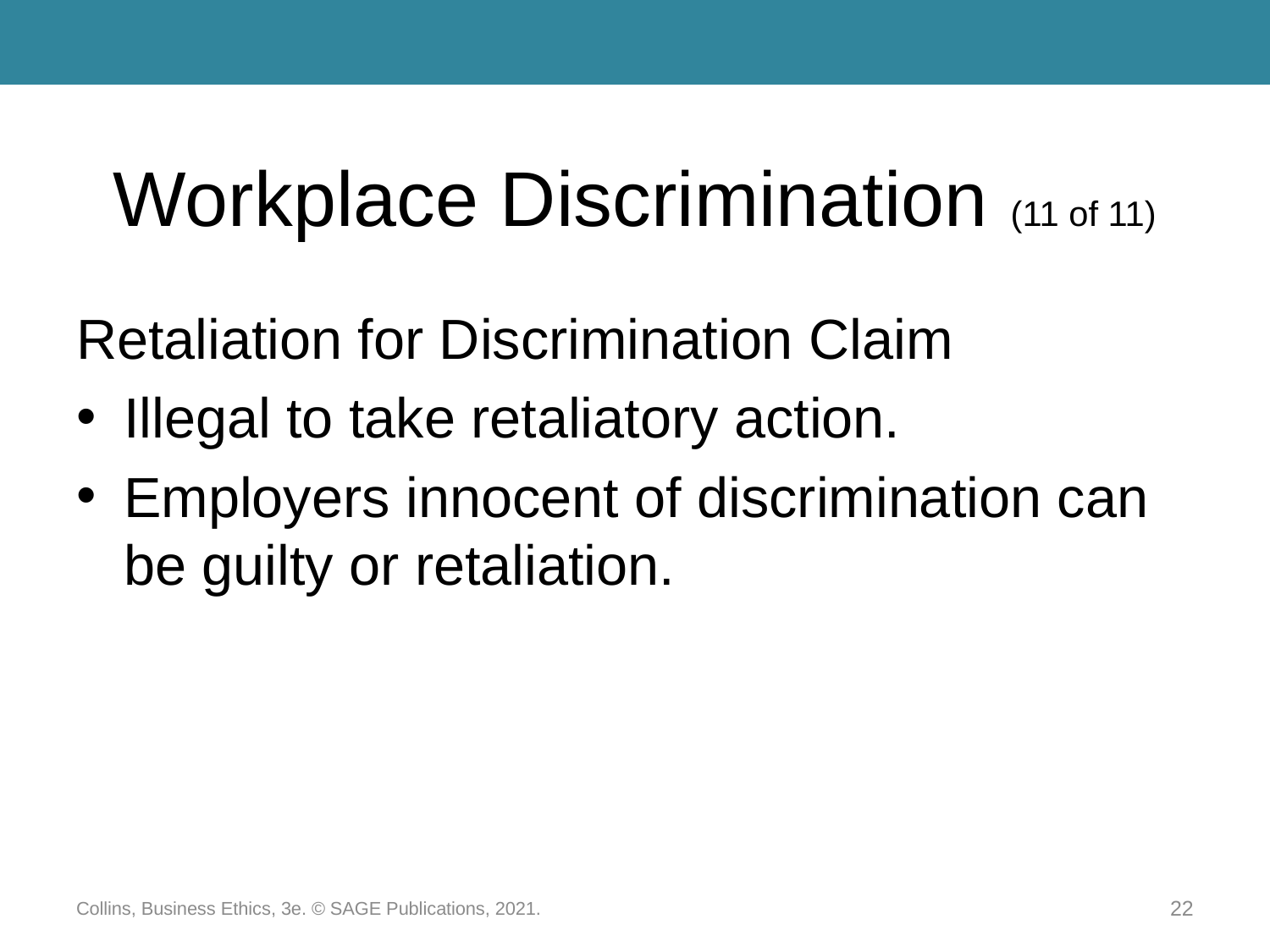

# Workplace Discrimination (11 of 11)
Retaliation for Discrimination Claim
Illegal to take retaliatory action.
Employers innocent of discrimination can be guilty or retaliation.
Collins, Business Ethics, 3e. © SAGE Publications, 2021.
22